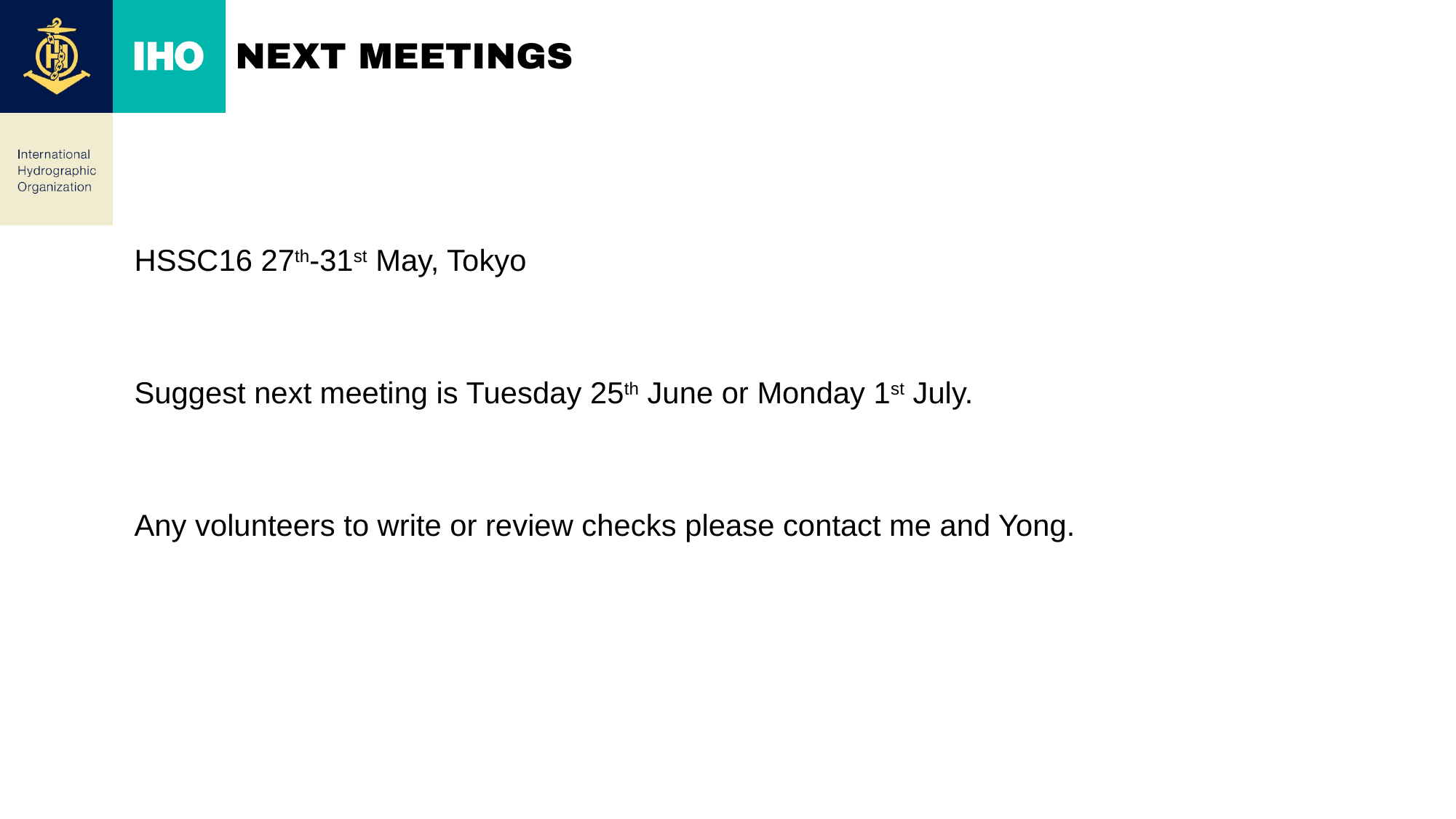

# Next meetings

HSSC16 27th-31st May, Tokyo

Suggest next meeting is Tuesday 25th June or Monday 1st July.

Any volunteers to write or review checks please contact me and Yong.